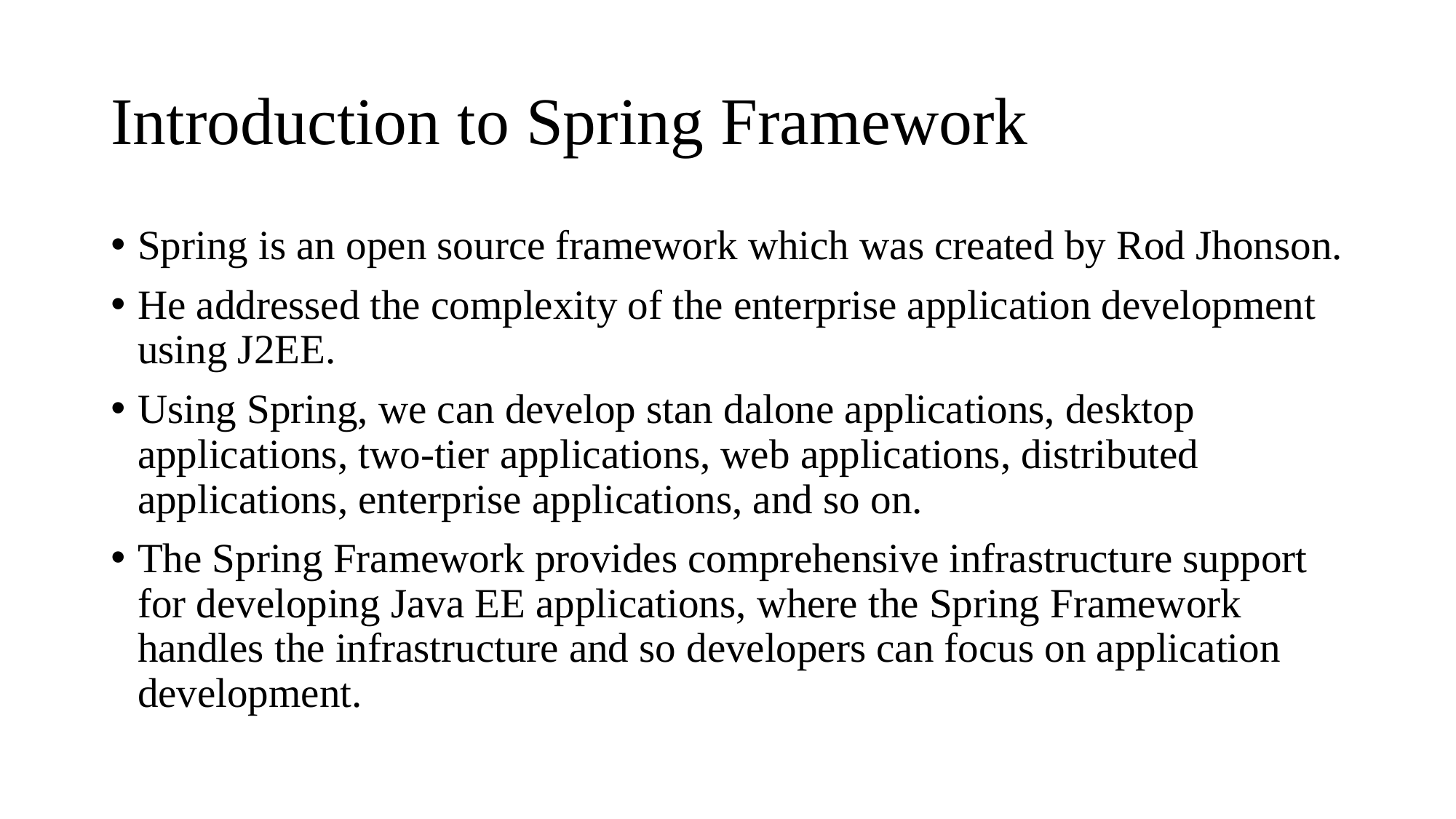

# Introduction to Spring Framework
Spring is an open source framework which was created by Rod Jhonson.
He addressed the complexity of the enterprise application development using J2EE.
Using Spring, we can develop stan dalone applications, desktop applications, two-tier applications, web applications, distributed applications, enterprise applications, and so on.
The Spring Framework provides comprehensive infrastructure support for developing Java EE applications, where the Spring Framework handles the infrastructure and so developers can focus on application development.